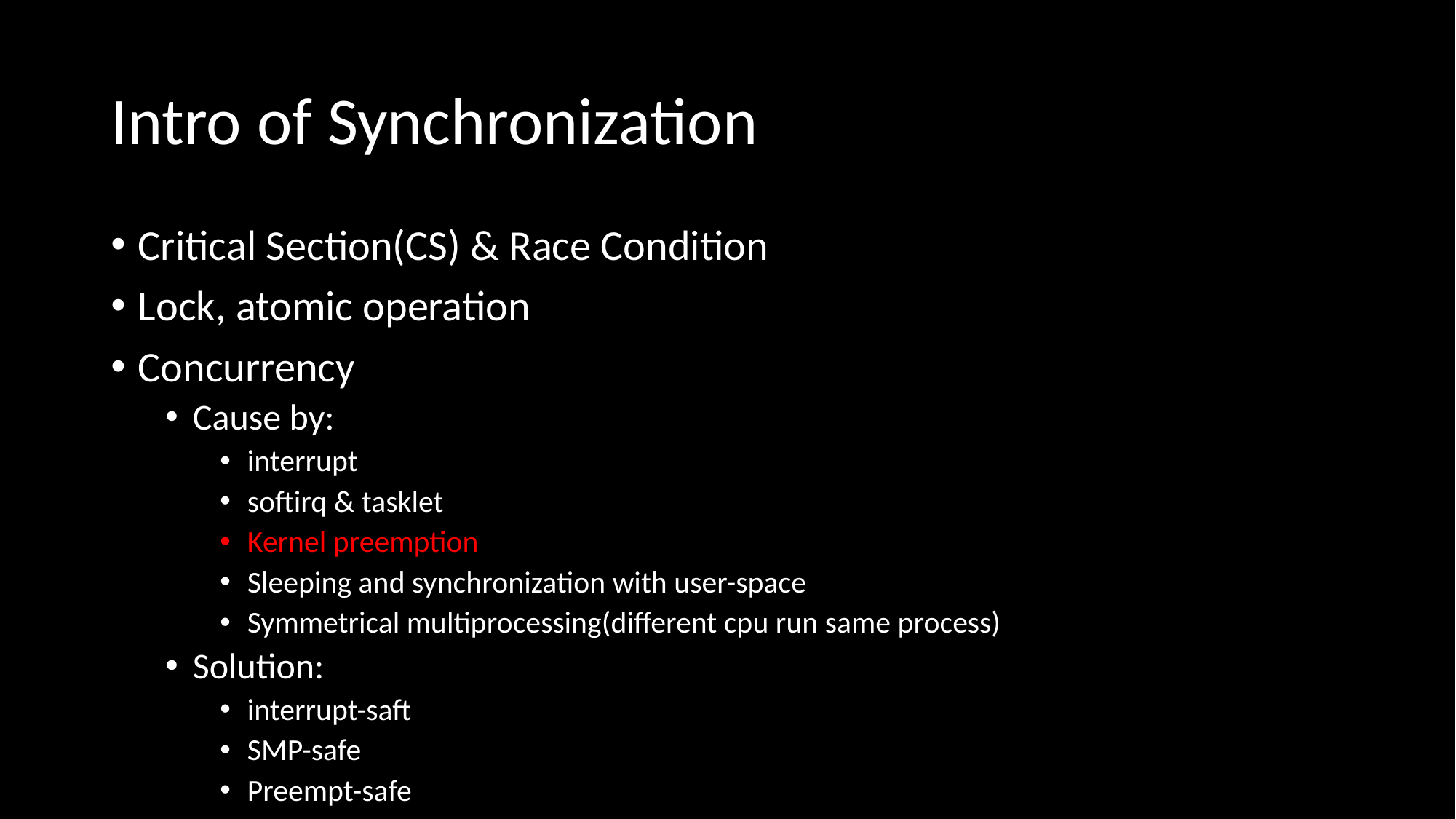

# Intro of Synchronization
Critical Section(CS) & Race Condition
Lock, atomic operation
Concurrency
Cause by:
interrupt
softirq & tasklet
Kernel preemption
Sleeping and synchronization with user-space
Symmetrical multiprocessing(different cpu run same process)
Solution:
interrupt-saft
SMP-safe
Preempt-safe